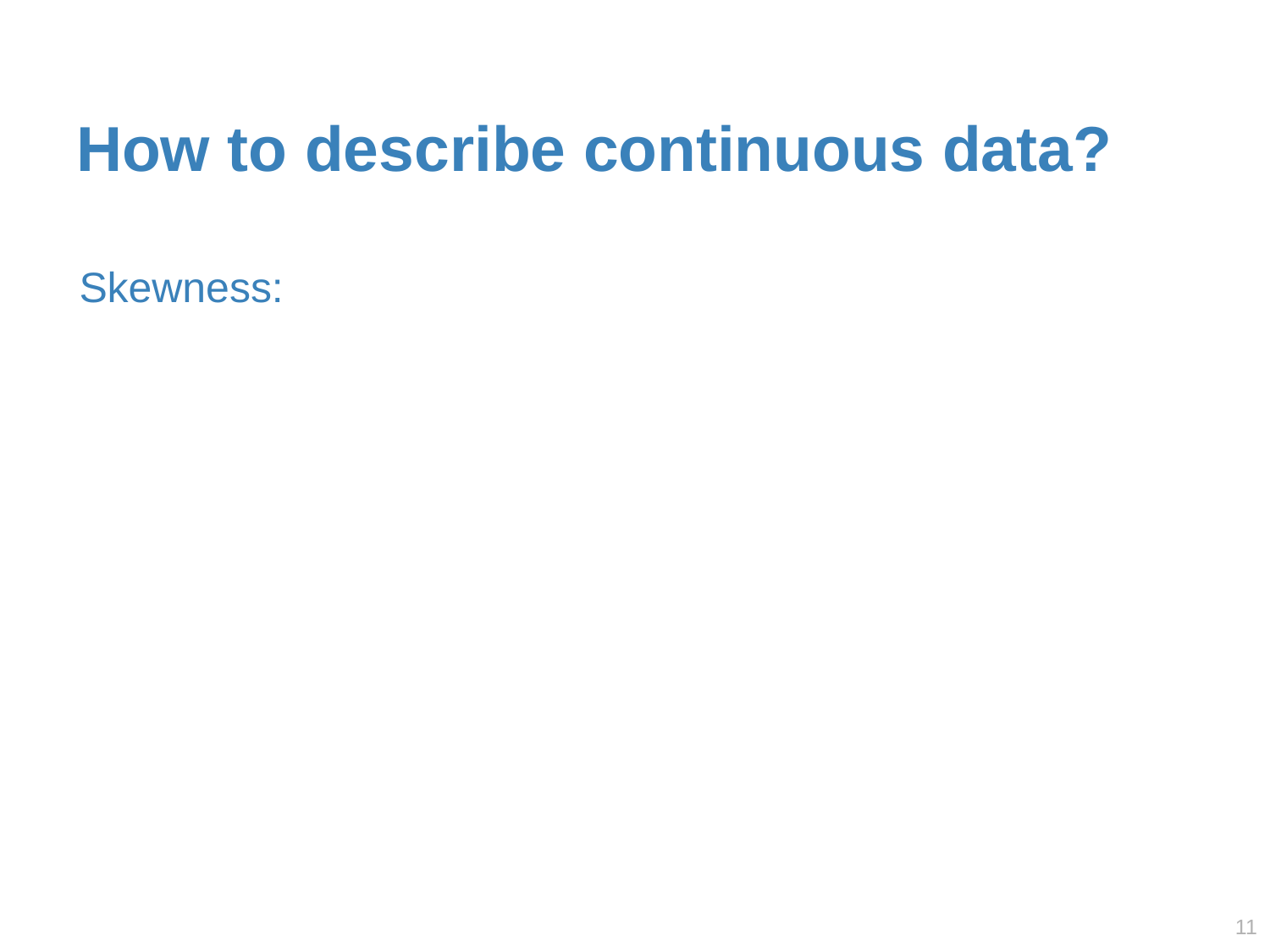

# How to describe continuous data?
Skewness:
11